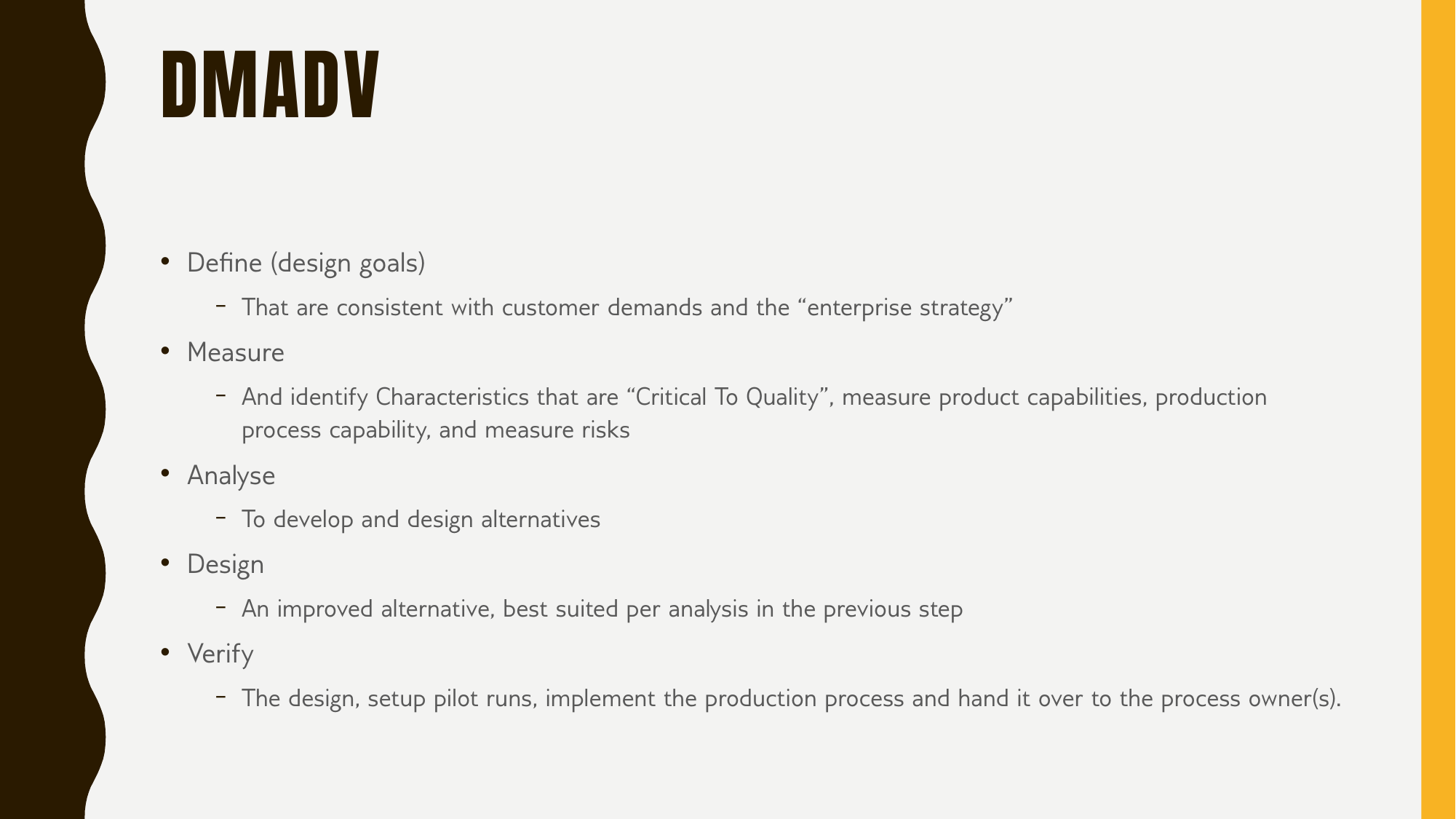

# DMADV
Define (design goals)
That are consistent with customer demands and the “enterprise strategy”
Measure
And identify Characteristics that are “Critical To Quality”, measure product capabilities, production process capability, and measure risks
Analyse
To develop and design alternatives
Design
An improved alternative, best suited per analysis in the previous step
Verify
The design, setup pilot runs, implement the production process and hand it over to the process owner(s).